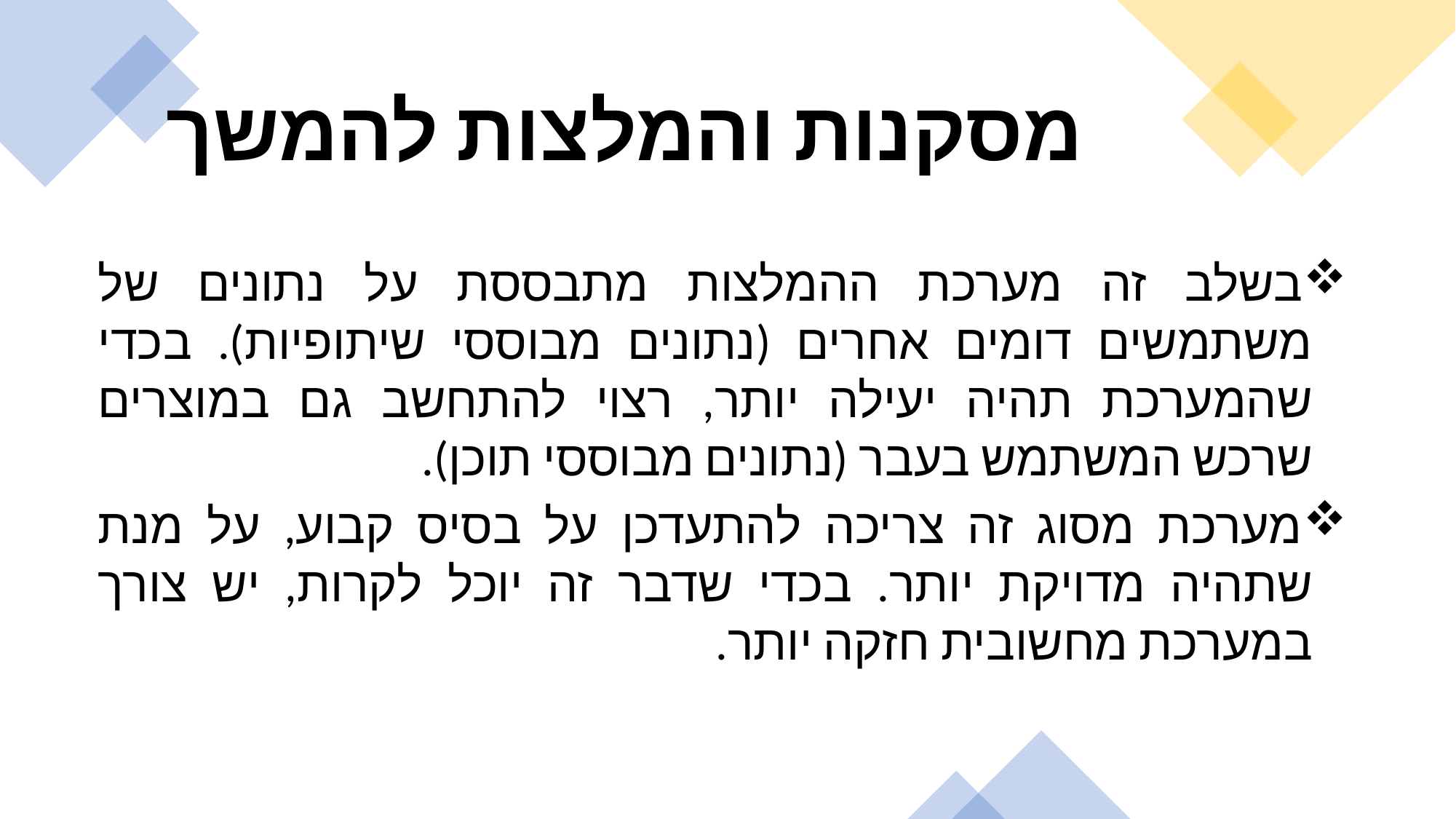

מסקנות והמלצות להמשך

בשלב זה מערכת ההמלצות מתבססת על נתונים של משתמשים דומים אחרים (נתונים מבוססי שיתופיות). בכדי שהמערכת תהיה יעילה יותר, רצוי להתחשב גם במוצרים שרכש המשתמש בעבר (נתונים מבוססי תוכן).
מערכת מסוג זה צריכה להתעדכן על בסיס קבוע, על מנת שתהיה מדויקת יותר. בכדי שדבר זה יוכל לקרות, יש צורך במערכת מחשובית חזקה יותר.